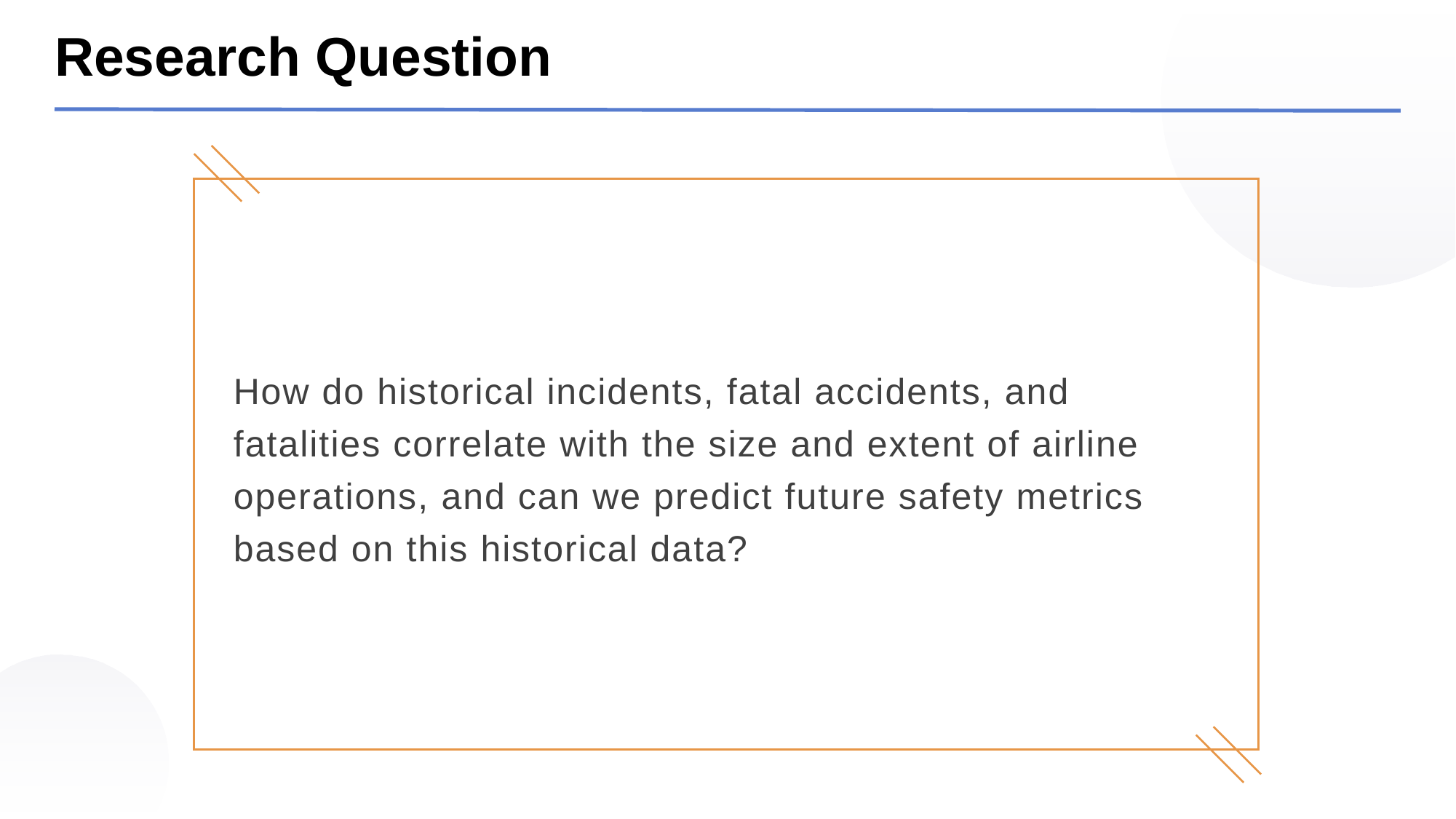

Research Question

How do historical incidents, fatal accidents, and fatalities correlate with the size and extent of airline operations, and can we predict future safety metrics based on this historical data?